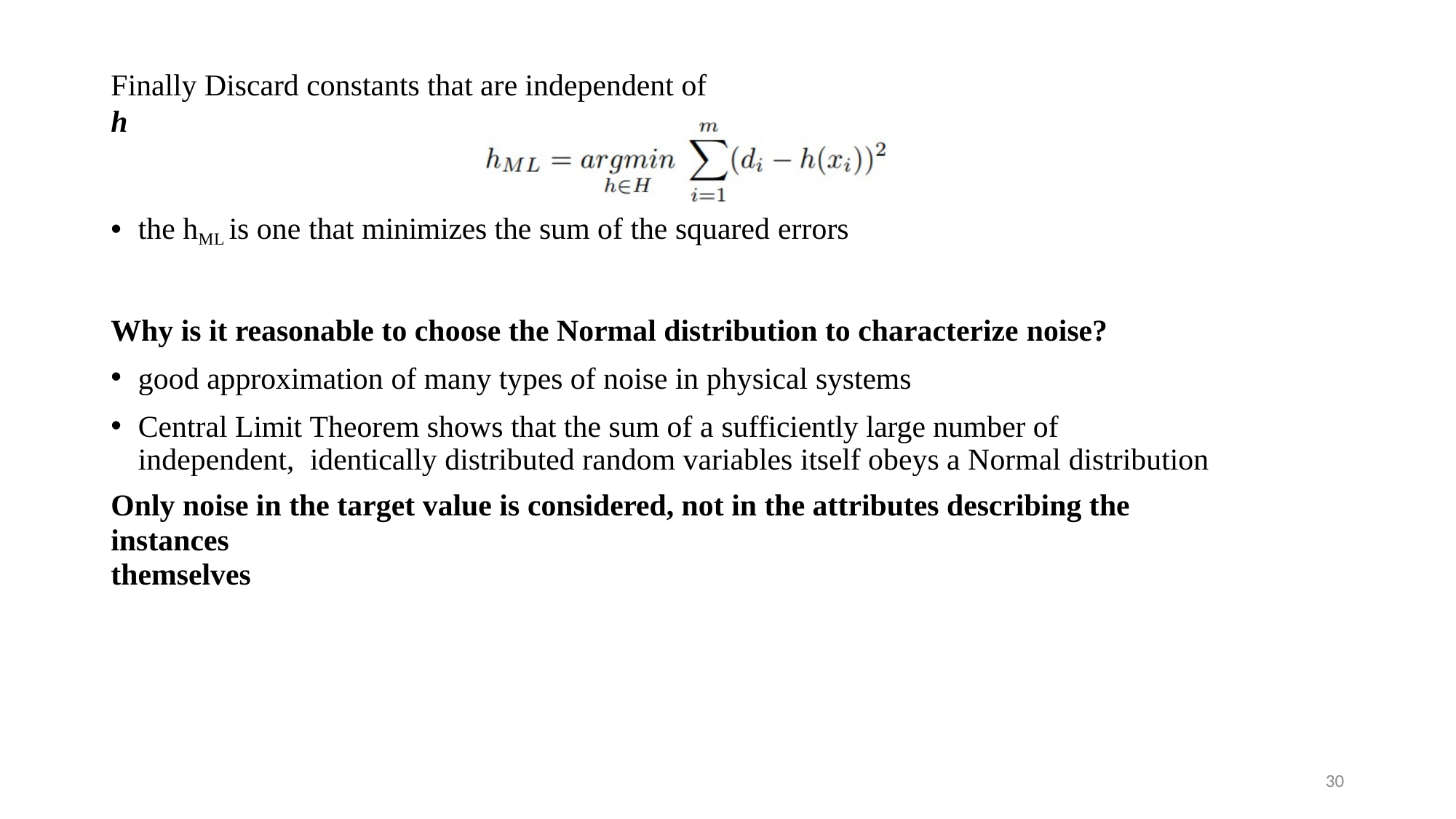

Finally Discard constants that are independent of h

the hML is one that minimizes the sum of the squared errors

Why is it reasonable to choose the Normal distribution to characterize noise?
good approximation of many types of noise in physical systems
Central Limit Theorem shows that the sum of a sufficiently large number of independent,  identically distributed random variables itself obeys a Normal distribution
Only noise in the target value is considered, not in the attributes describing the instances
themselves
30